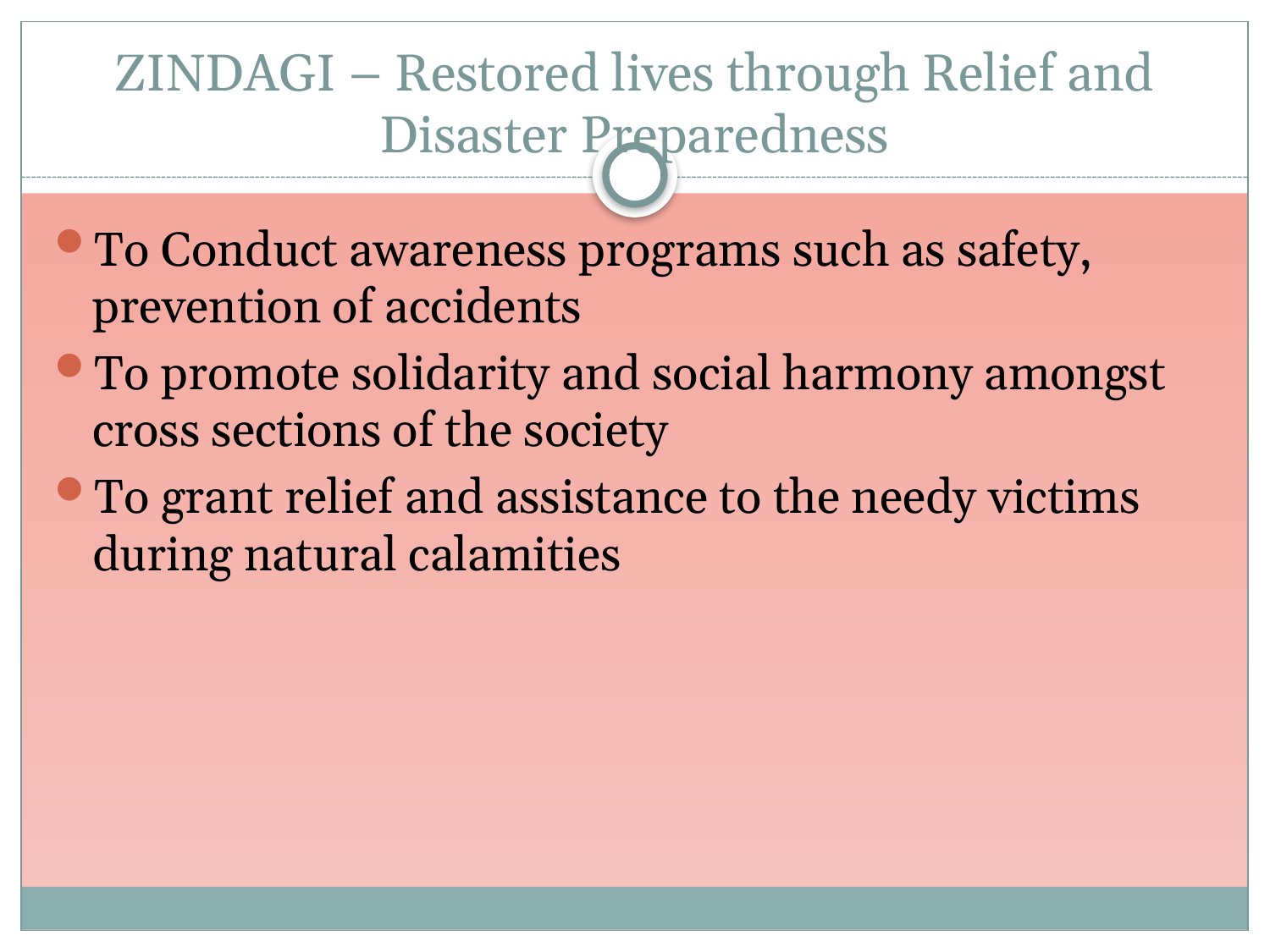

# ZINDAGI – Restored lives through Relief and Disaster Preparedness
To Conduct awareness programs such as safety, prevention of accidents
To promote solidarity and social harmony amongst cross sections of the society
To grant relief and assistance to the needy victims during natural calamities